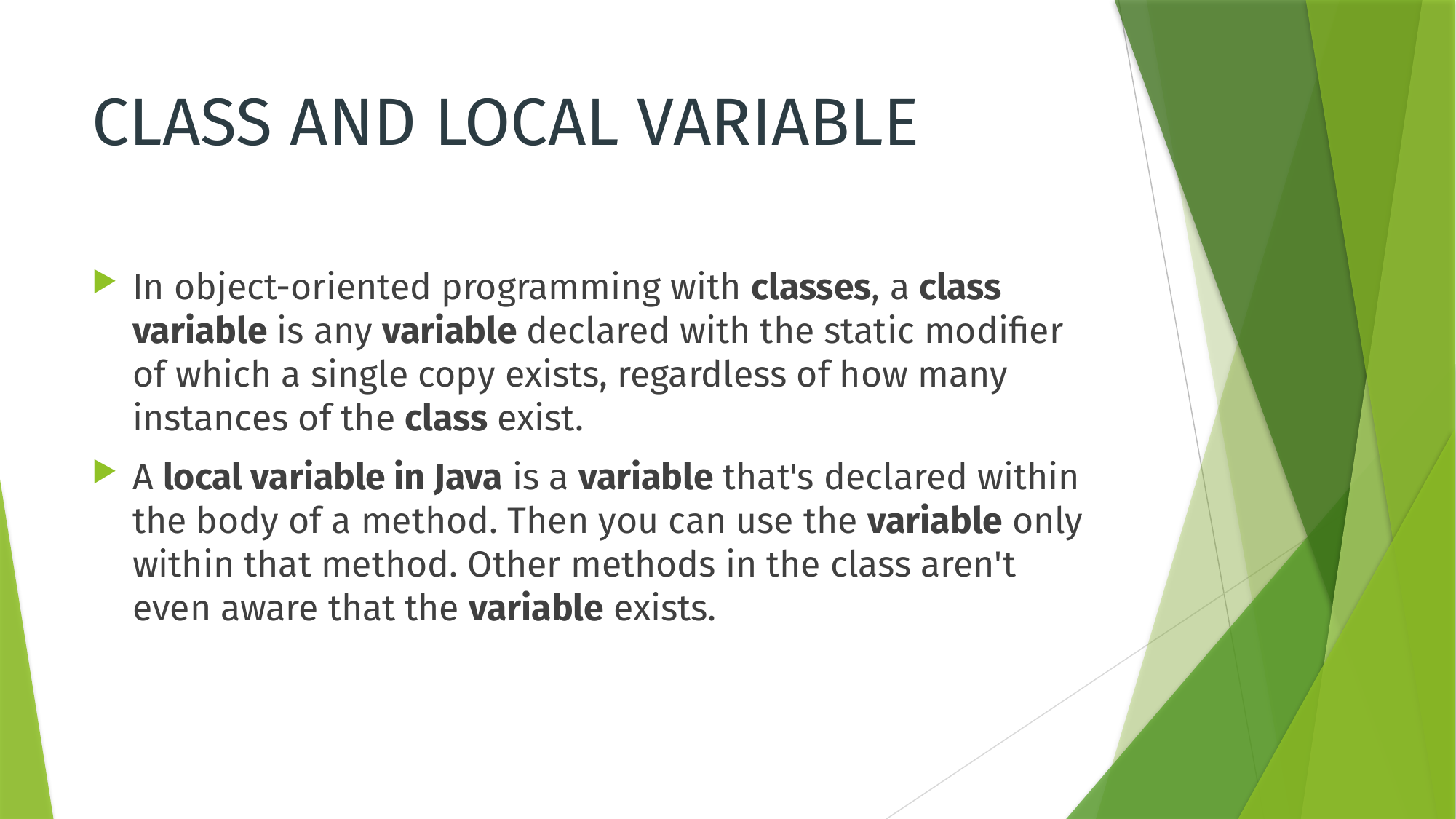

# CLASS AND LOCAL VARIABLE
In object-oriented programming with classes, a class variable is any variable declared with the static modifier of which a single copy exists, regardless of how many instances of the class exist.
A local variable in Java is a variable that's declared within the body of a method. Then you can use the variable only within that method. Other methods in the class aren't even aware that the variable exists.